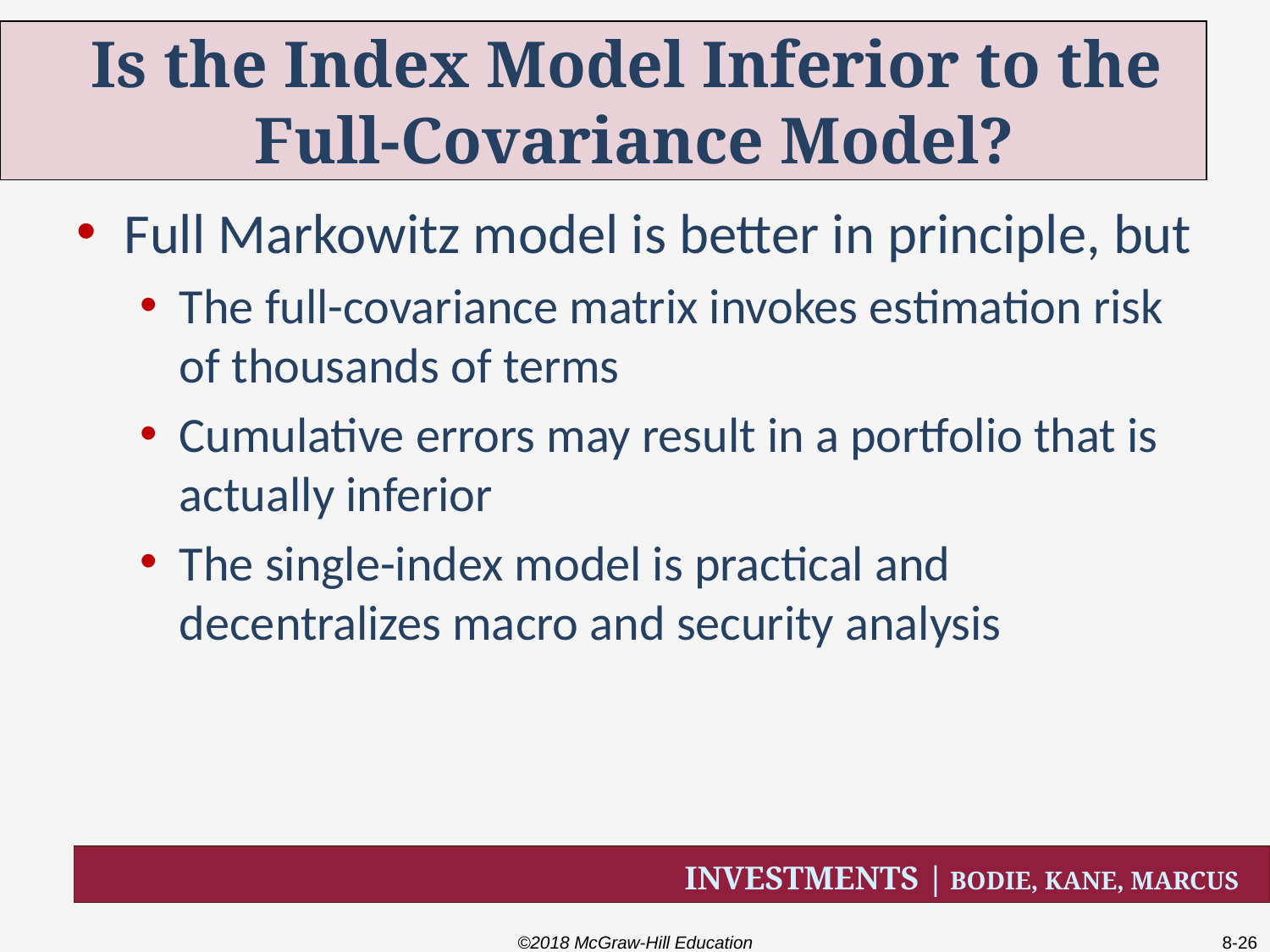

# Is the Index Model Inferior to the Full-Covariance Model?
Full Markowitz model is better in principle, but
The full-covariance matrix invokes estimation risk of thousands of terms
Cumulative errors may result in a portfolio that is actually inferior
The single-index model is practical and decentralizes macro and security analysis
©2018 McGraw-Hill Education
8-26